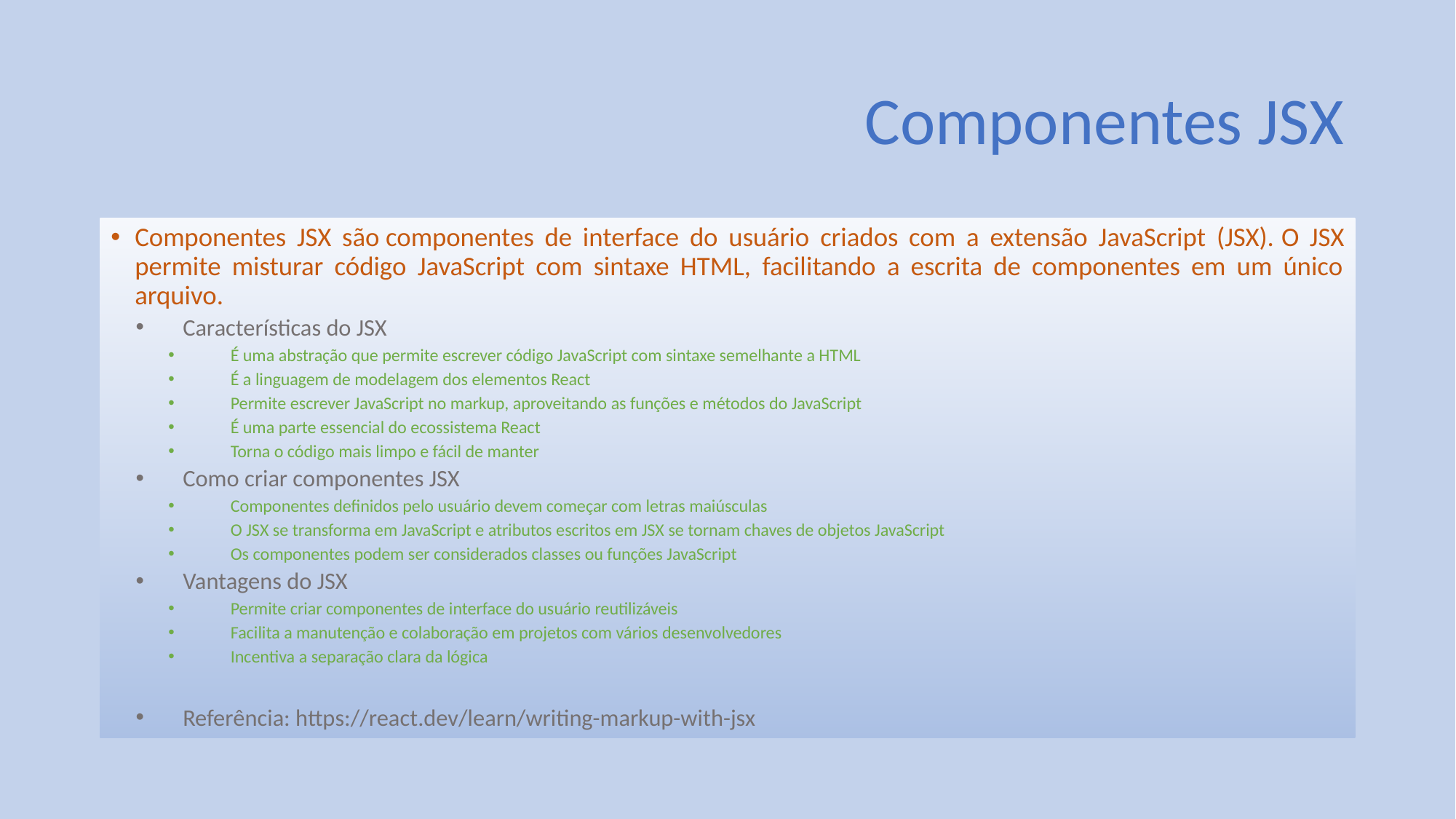

# Componentes JSX
Componentes JSX são componentes de interface do usuário criados com a extensão JavaScript (JSX). O JSX permite misturar código JavaScript com sintaxe HTML, facilitando a escrita de componentes em um único arquivo.
Características do JSX
É uma abstração que permite escrever código JavaScript com sintaxe semelhante a HTML
É a linguagem de modelagem dos elementos React
Permite escrever JavaScript no markup, aproveitando as funções e métodos do JavaScript
É uma parte essencial do ecossistema React
Torna o código mais limpo e fácil de manter
Como criar componentes JSX
Componentes definidos pelo usuário devem começar com letras maiúsculas
O JSX se transforma em JavaScript e atributos escritos em JSX se tornam chaves de objetos JavaScript
Os componentes podem ser considerados classes ou funções JavaScript
Vantagens do JSX
Permite criar componentes de interface do usuário reutilizáveis
Facilita a manutenção e colaboração em projetos com vários desenvolvedores
Incentiva a separação clara da lógica

Referência: https://react.dev/learn/writing-markup-with-jsx